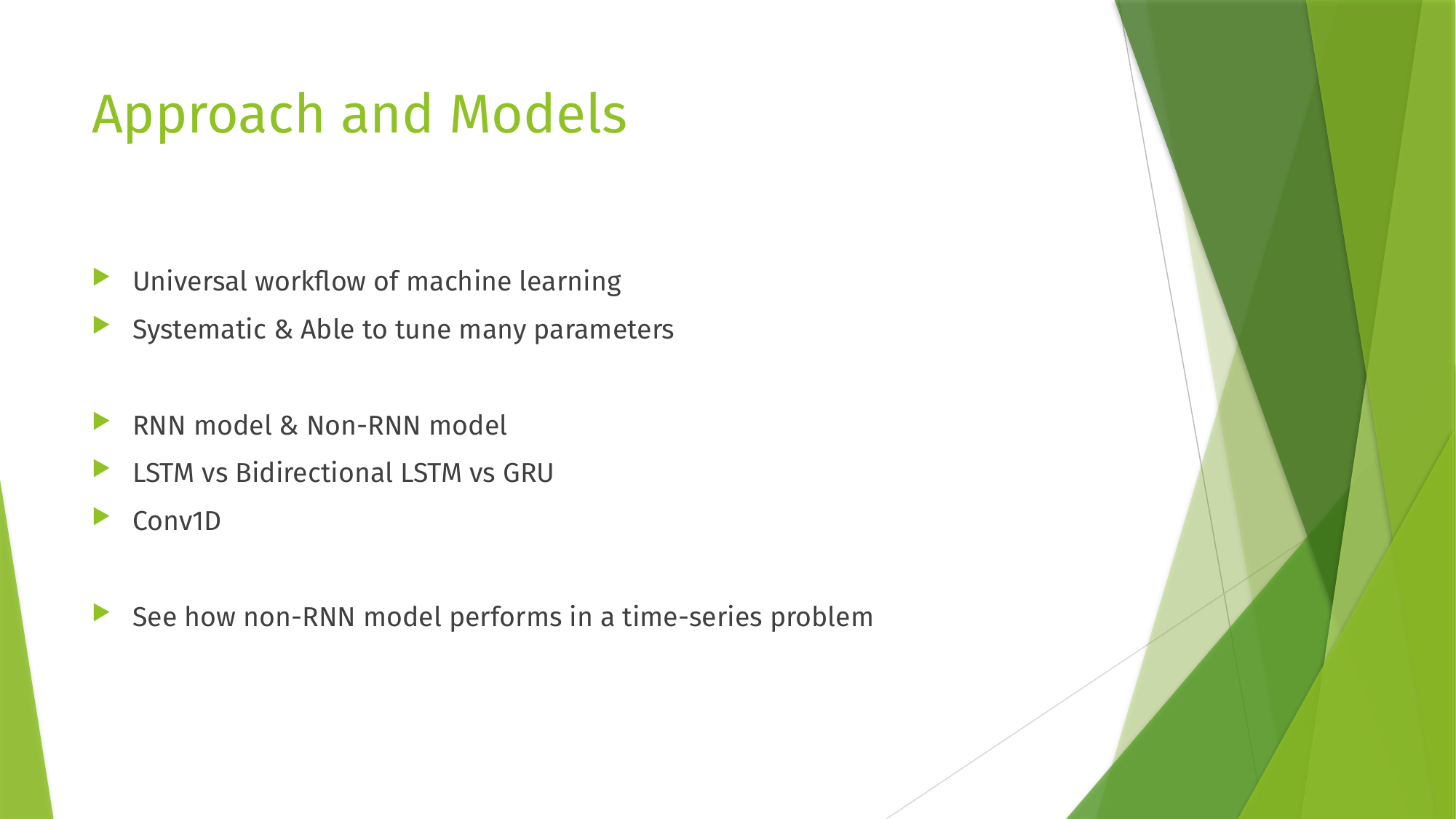

# Approach and Models
Universal workflow of machine learning
Systematic & Able to tune many parameters

RNN model & Non-RNN model
LSTM vs Bidirectional LSTM vs GRU
Conv1D

See how non-RNN model performs in a time-series problem